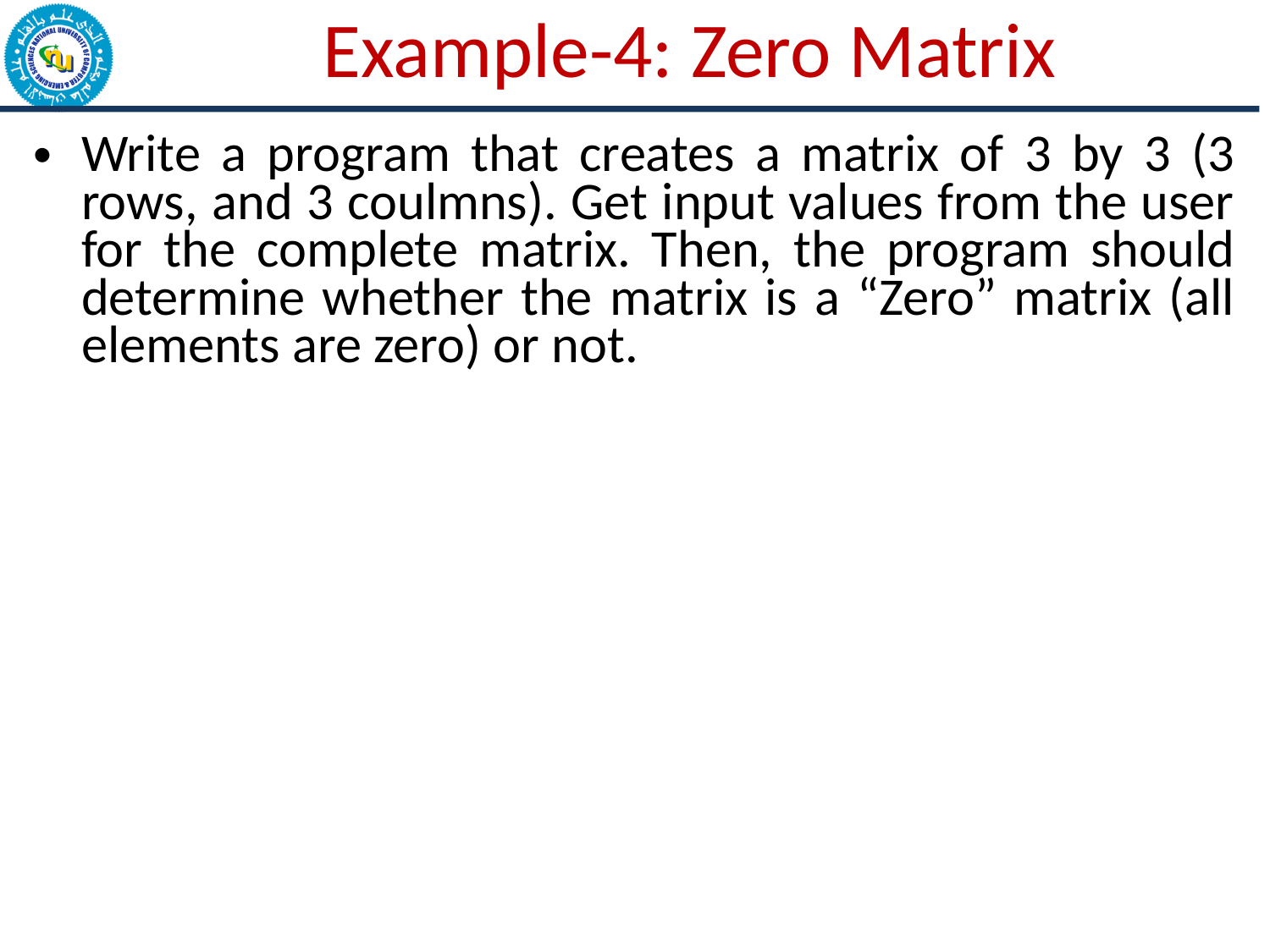

# Example-4: Zero Matrix

Write a program that creates a matrix of 3 by 3 (3 rows, and 3 coulmns). Get input values from the user for the complete matrix. Then, the program should determine whether the matrix is a “Zero” matrix (all elements are zero) or not.